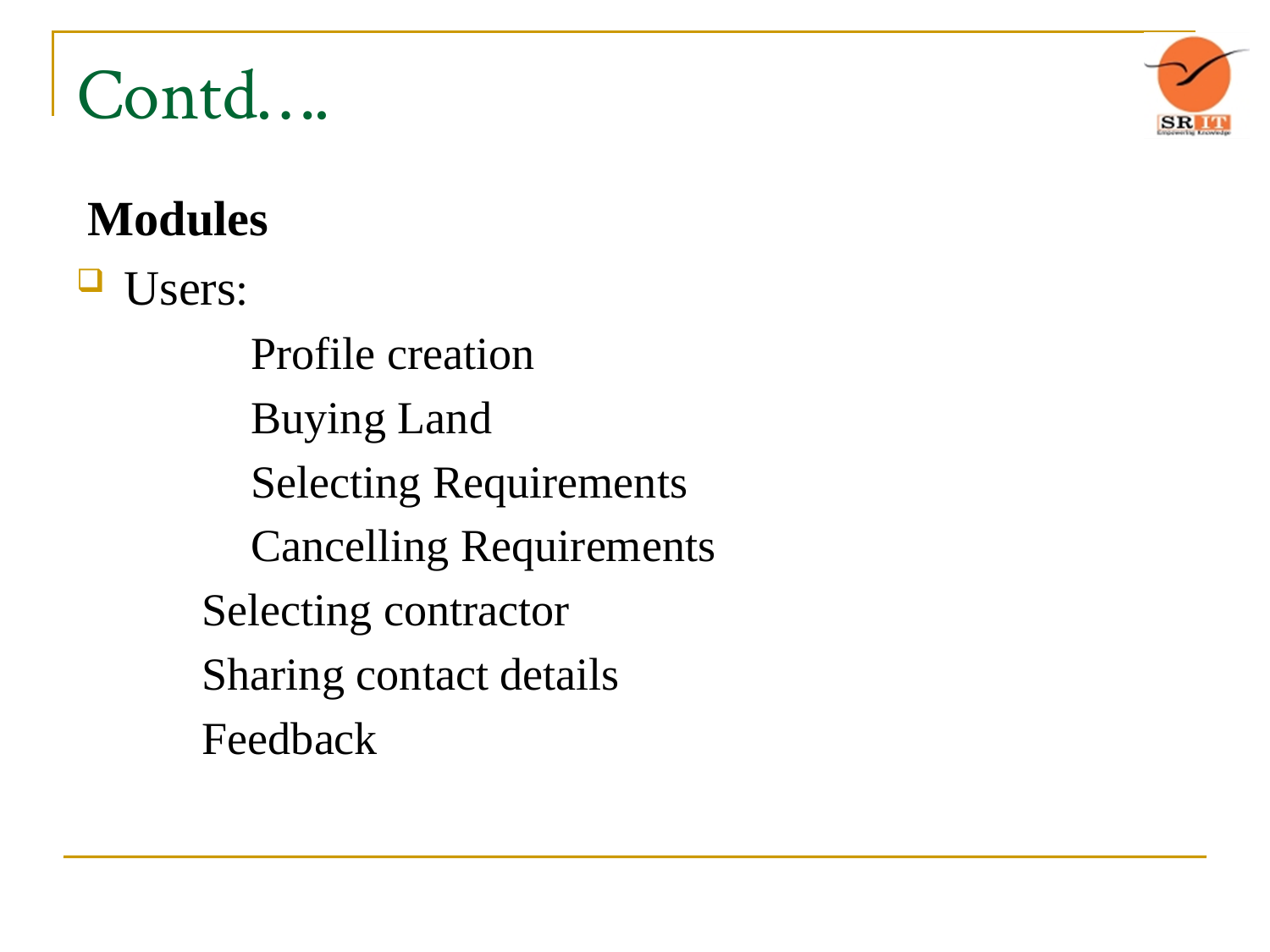

# Contd….
 Modules
Users:
		Profile creation
		Buying Land
		Selecting Requirements
		Cancelling Requirements
           Selecting contractor
           Sharing contact details
           Feedback